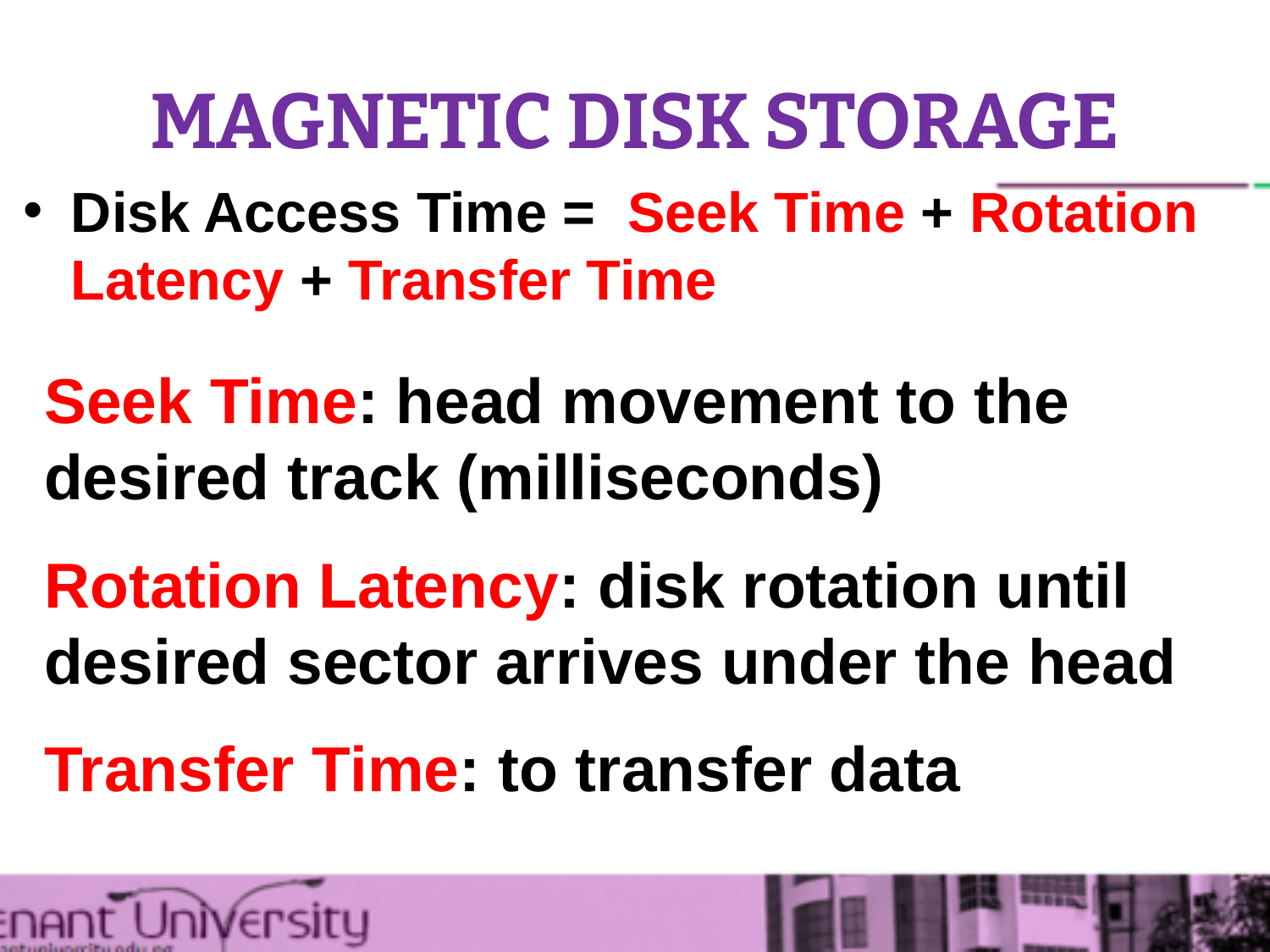

# MAGNETIC DISK STORAGE
Disk Access Time =  Seek Time + Rotation Latency + Transfer Time
Seek Time: head movement to the desired track (milliseconds)
Rotation Latency: disk rotation until desired sector arrives under the head
Transfer Time: to transfer data